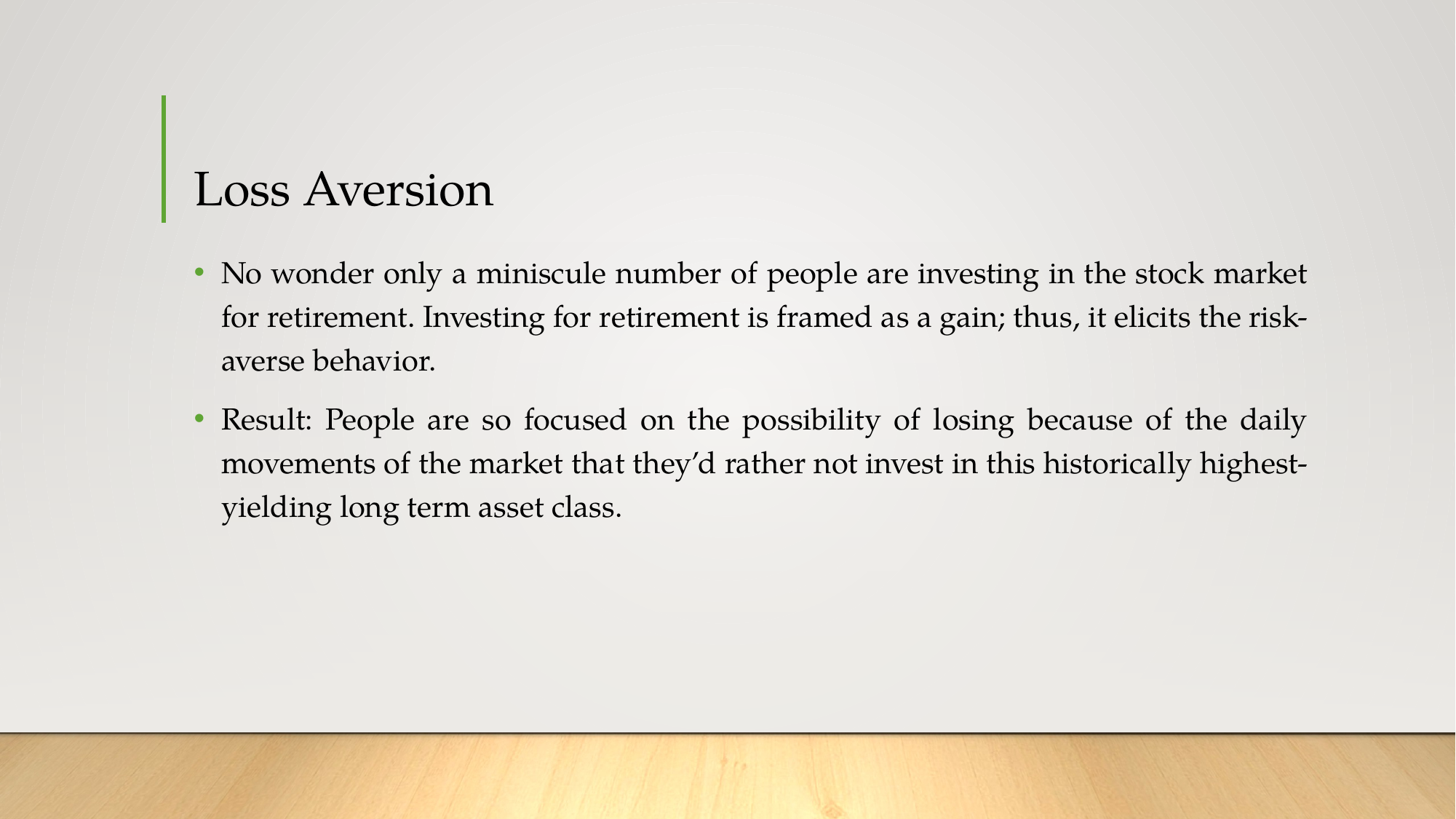

# Loss Aversion
No wonder only a miniscule number of people are investing in the stock market for retirement. Investing for retirement is framed as a gain; thus, it elicits the risk-averse behavior.
Result: People are so focused on the possibility of losing because of the daily movements of the market that they’d rather not invest in this historically highest-yielding long term asset class.